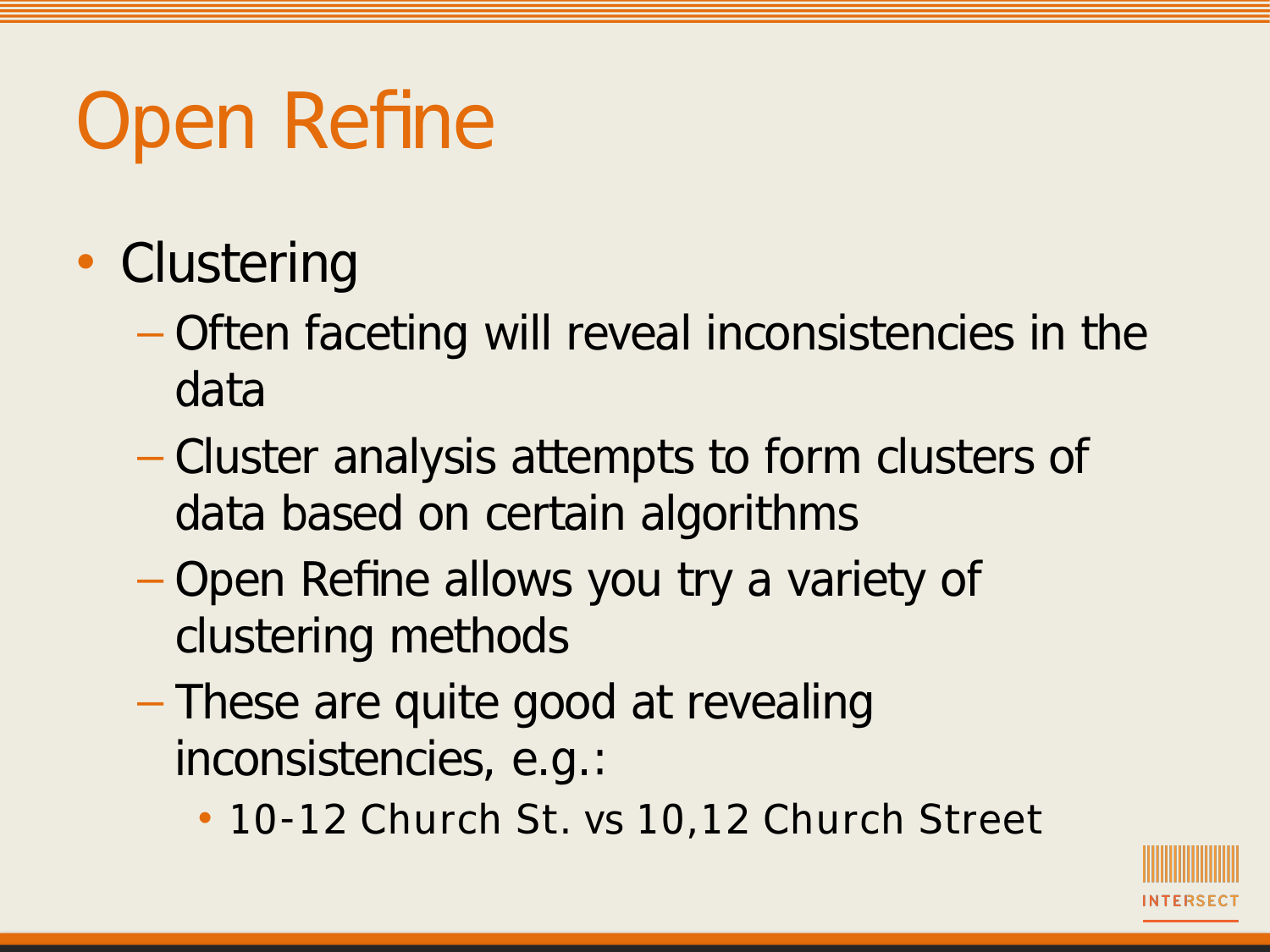

# Open Refine
Clustering
Often faceting will reveal inconsistencies in the data
Cluster analysis attempts to form clusters of data based on certain algorithms
Open Refine allows you try a variety of clustering methods
These are quite good at revealing inconsistencies, e.g.:
10-12 Church St. vs 10,12 Church Street